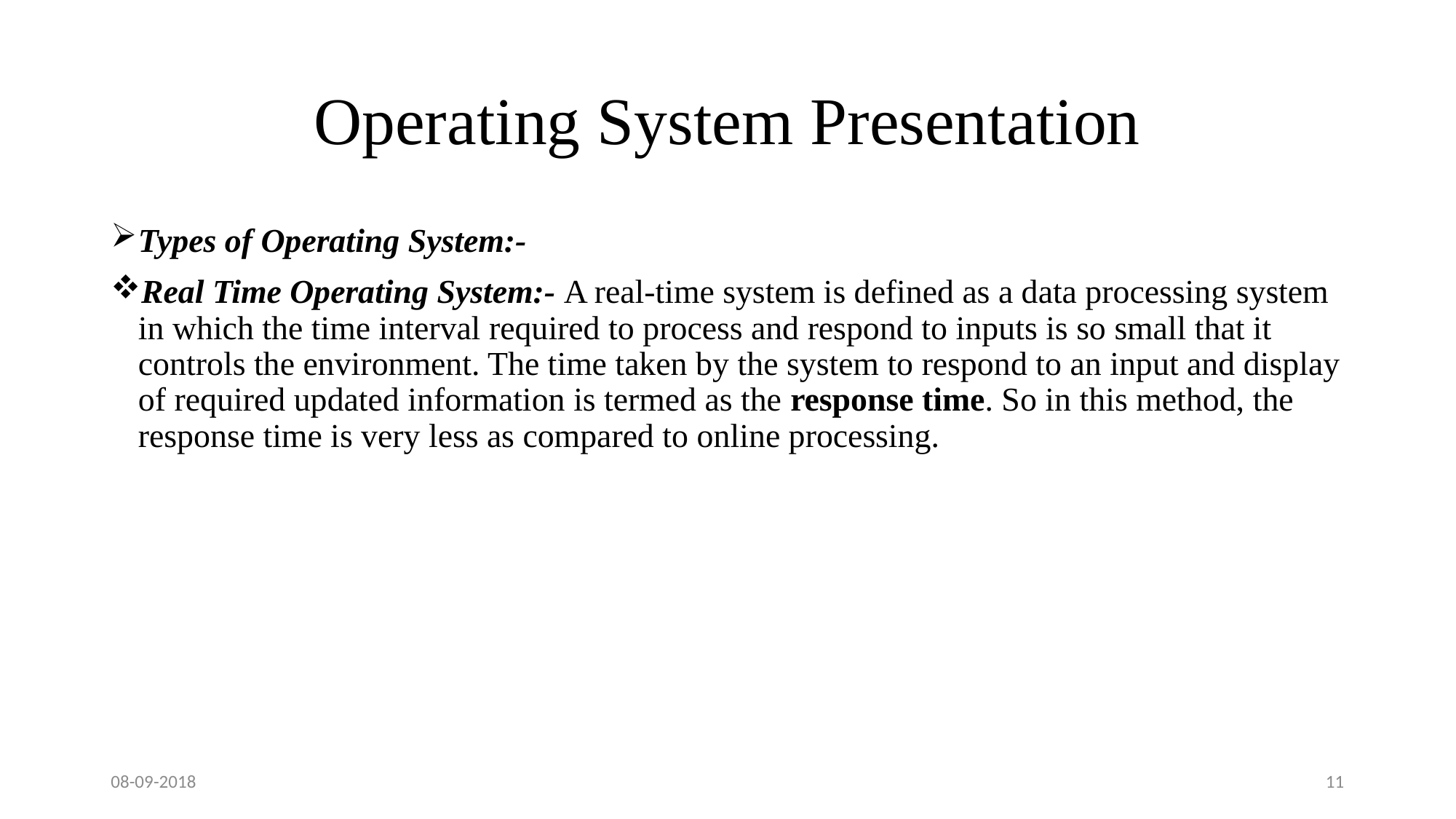

# Operating System Presentation
Types of Operating System:-
Real Time Operating System:- A real-time system is defined as a data processing system in which the time interval required to process and respond to inputs is so small that it controls the environment. The time taken by the system to respond to an input and display of required updated information is termed as the response time. So in this method, the response time is very less as compared to online processing.
08-09-2018
11